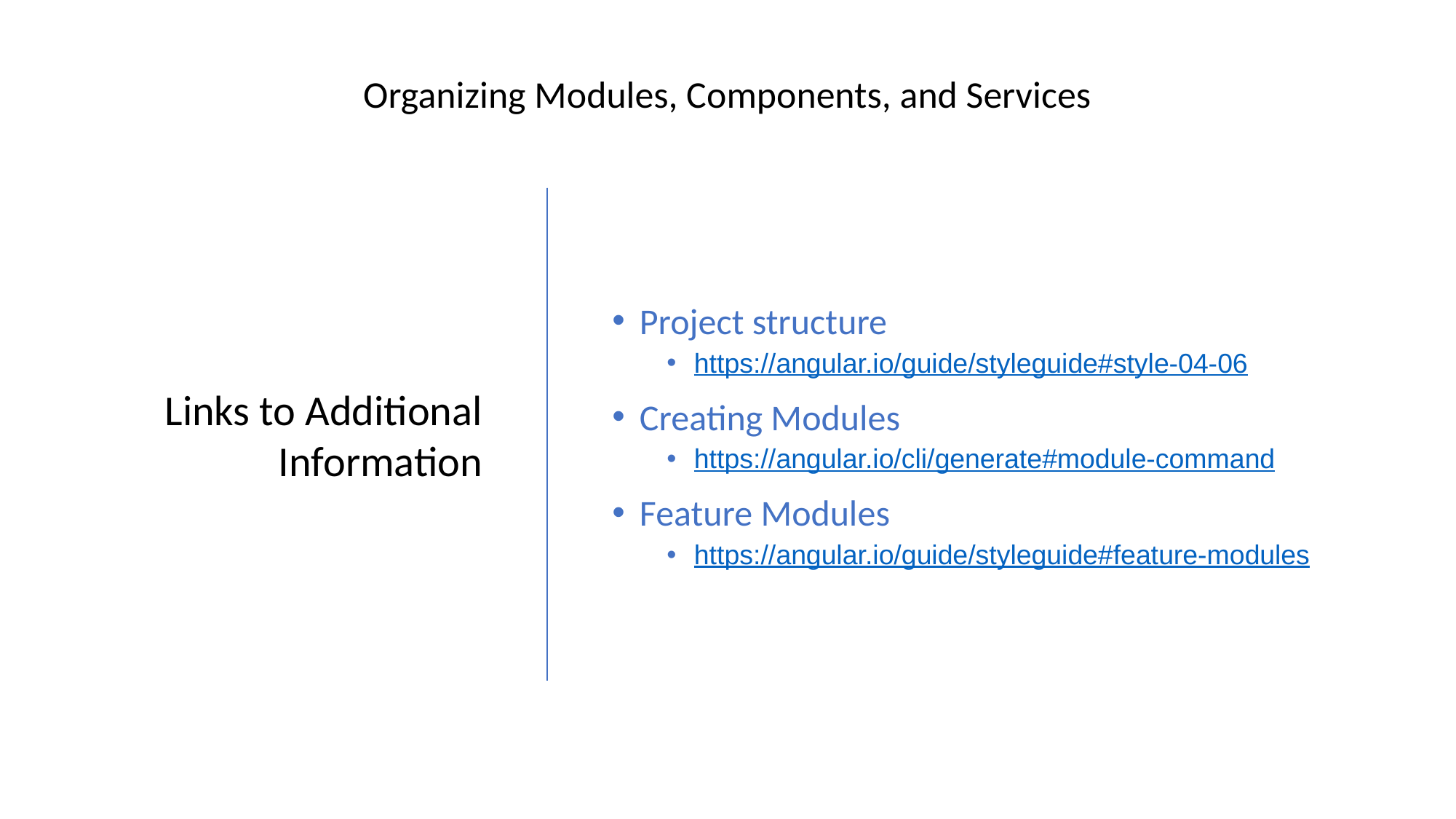

# Organizing Modules, Components, and Services
Project structure
https://angular.io/guide/styleguide#style-04-06
Creating Modules
https://angular.io/cli/generate#module-command
Feature Modules
https://angular.io/guide/styleguide#feature-modules
Links to Additional Information